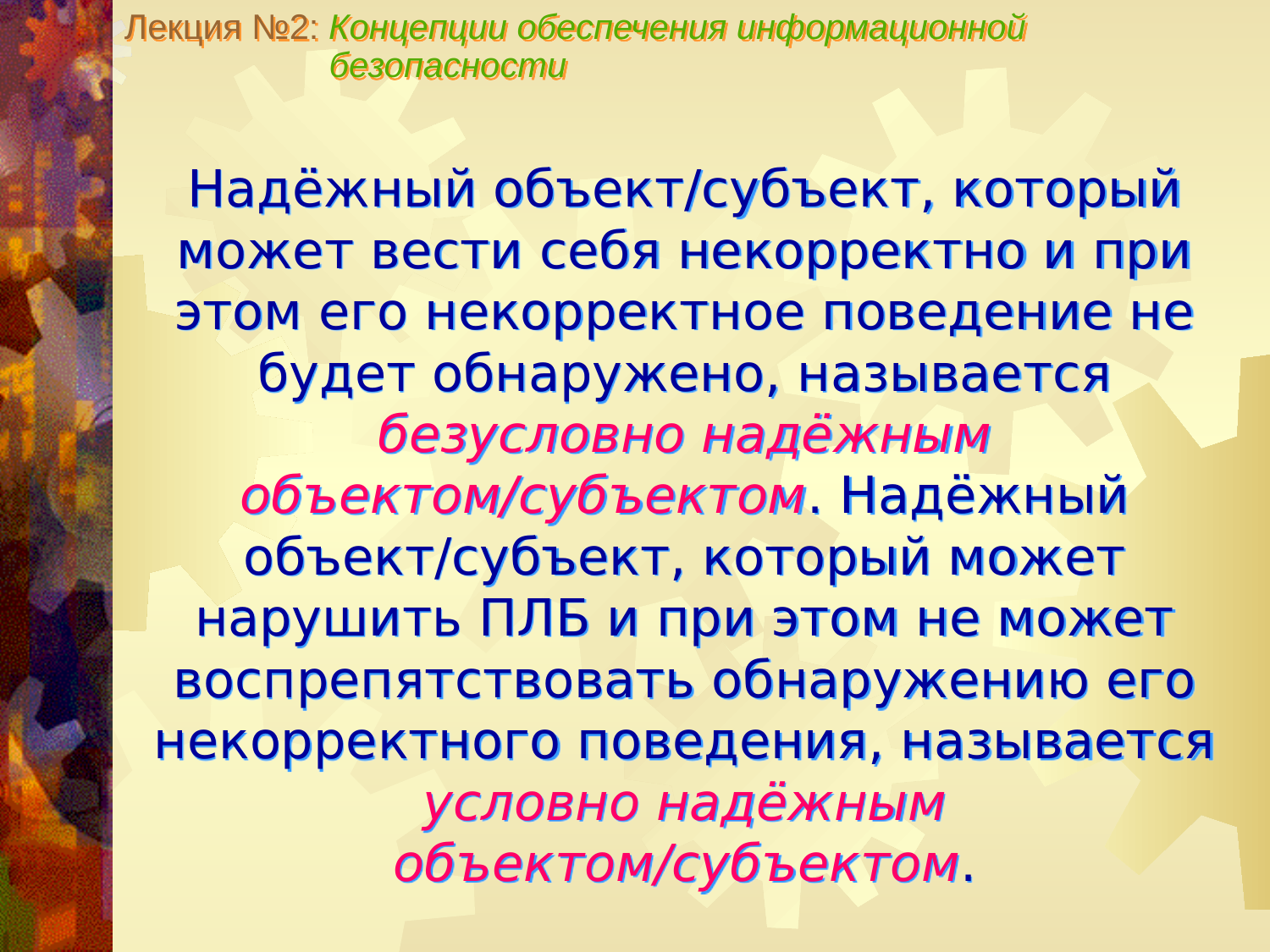

Лекция №2: Концепции обеспечения информационной
                       безопасности
Надёжный объект/субъект, который может вести себя некорректно и при этом его некорректное поведение не будет обнаружено, называется безусловно надёжным объектом/субъектом. Надёжный объект/субъект, который может нарушить ПЛБ и при этом не может воспрепятствовать обнаружению его некорректного поведения, называется условно надёжным объектом/субъектом.